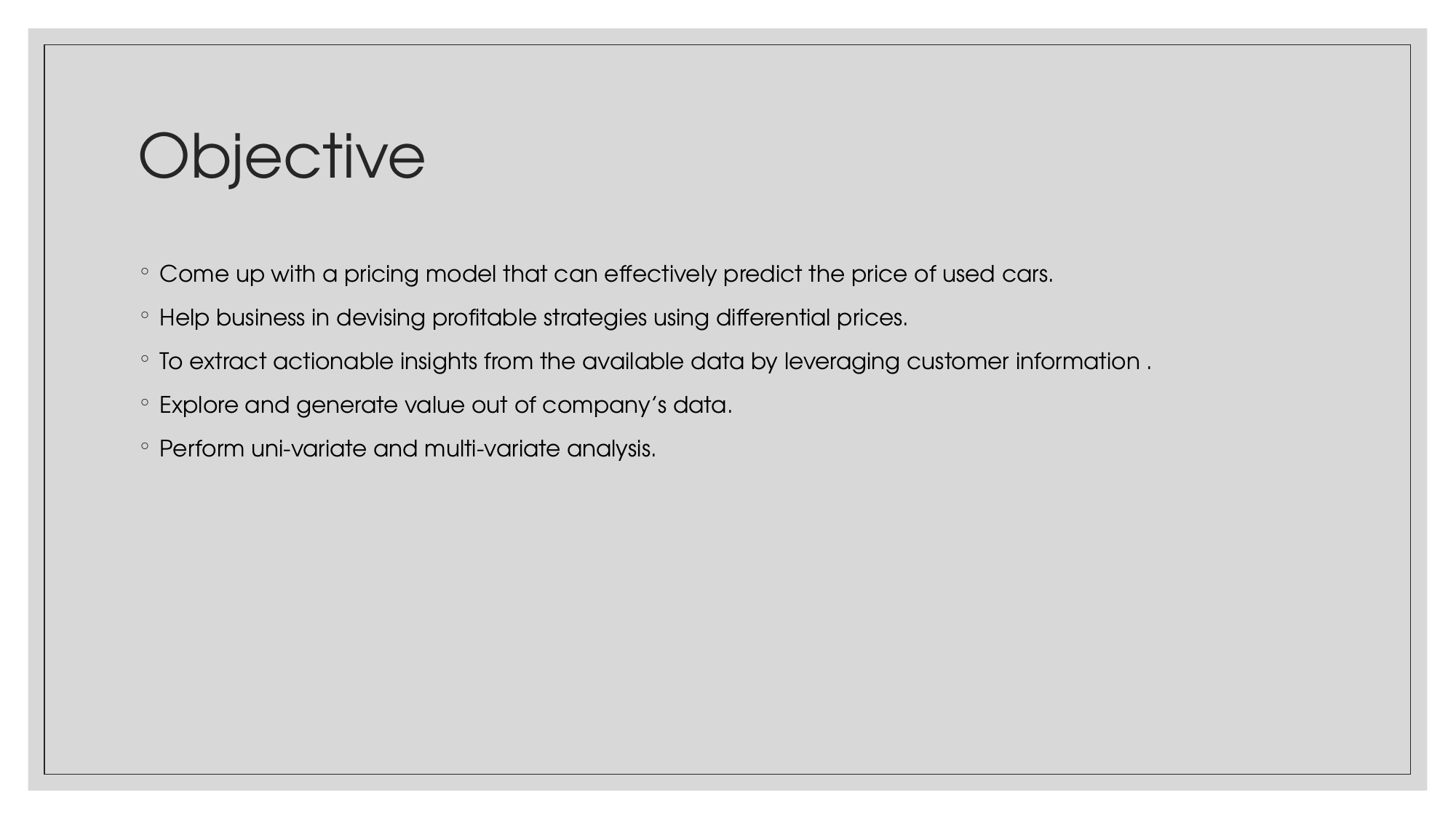

# Objective
Come up with a pricing model that can effectively predict the price of used cars.
Help business in devising profitable strategies using differential prices.
To extract actionable insights from the available data by leveraging customer information .
Explore and generate value out of company’s data.
Perform uni-variate and multi-variate analysis.